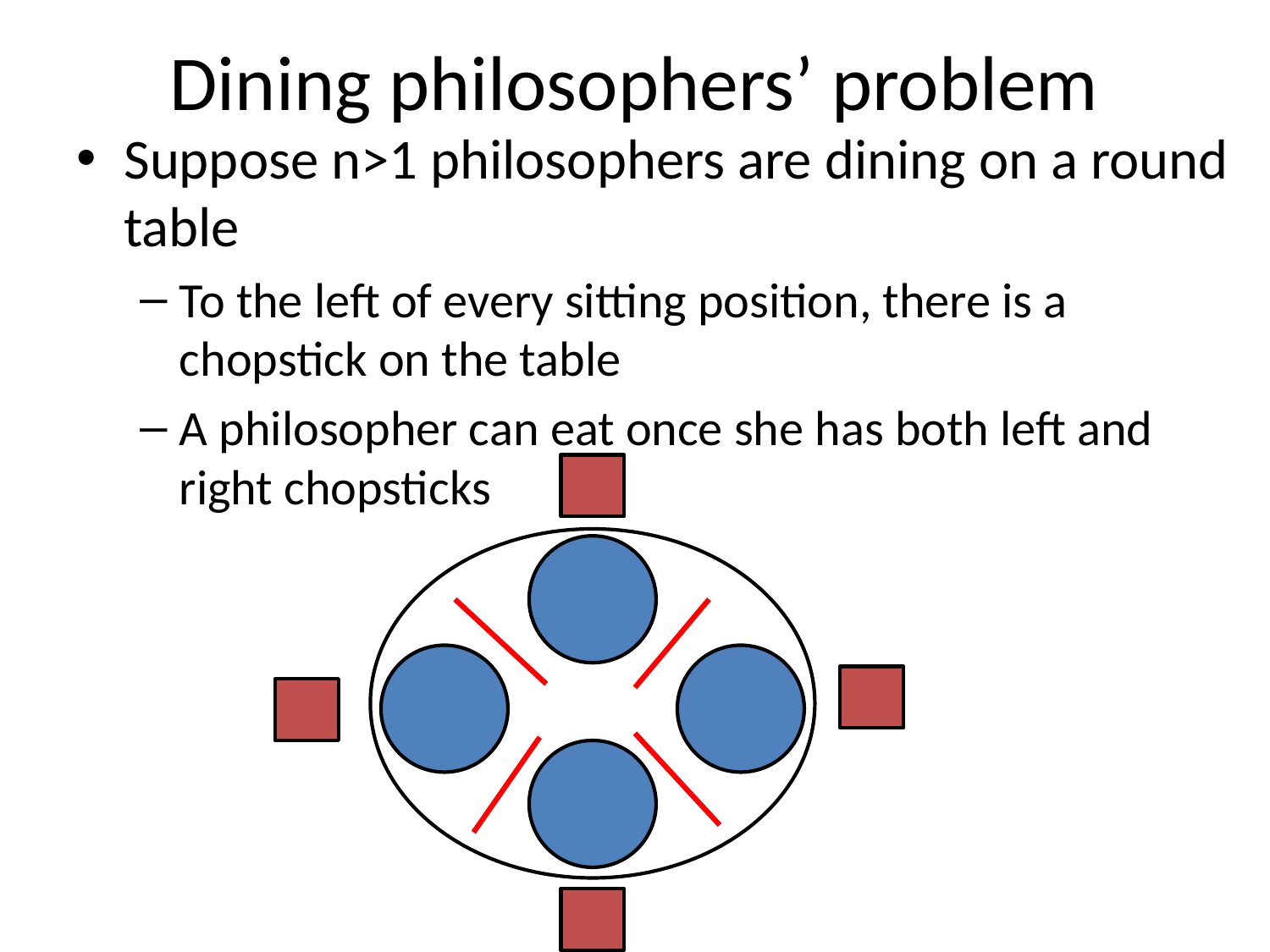

# Dining philosophers’ problem
Suppose n>1 philosophers are dining on a round table
To the left of every sitting position, there is a chopstick on the table
A philosopher can eat once she has both left and right chopsticks